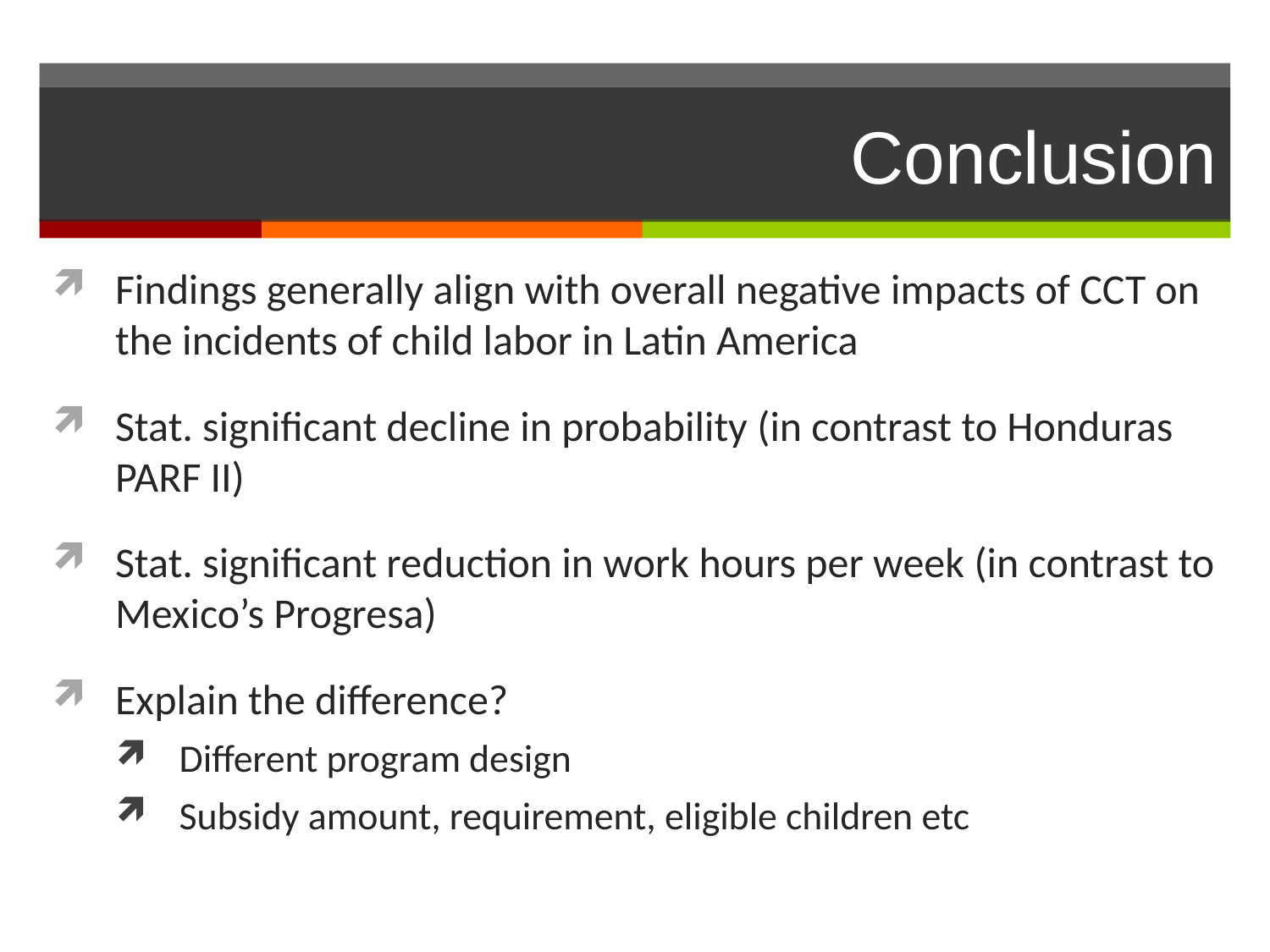

# Conclusion
Findings generally align with overall negative impacts of CCT on the incidents of child labor in Latin America
Stat. significant decline in probability (in contrast to Honduras PARF II)
Stat. significant reduction in work hours per week (in contrast to Mexico’s Progresa)
Explain the difference?
Different program design
Subsidy amount, requirement, eligible children etc